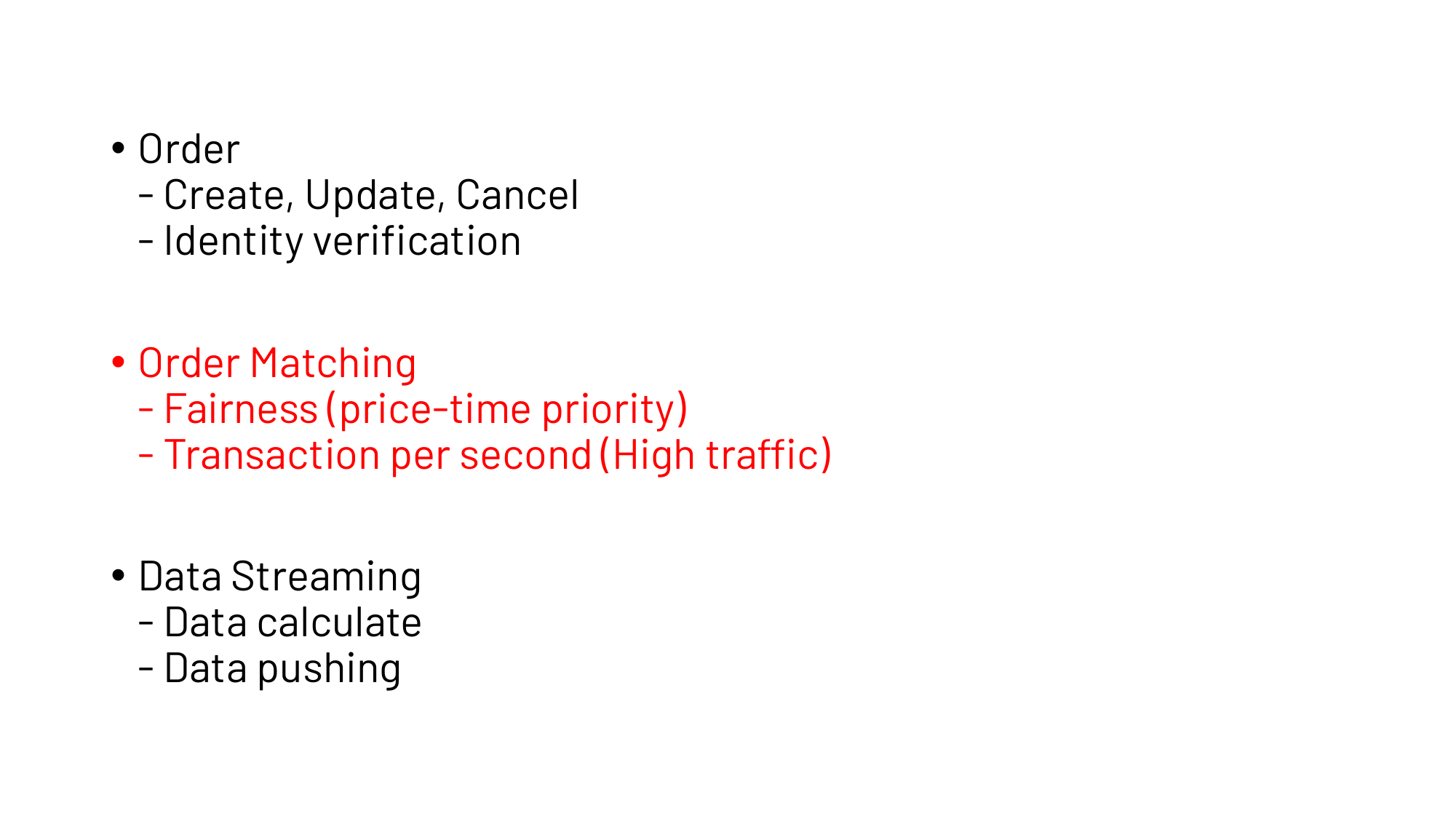

Order
- Create, Update, Cancel
- Identity verification

Order Matching
- Fairness (price-time priority)
- Transaction per second (High traffic)

Data Streaming
- Data calculate
- Data pushing